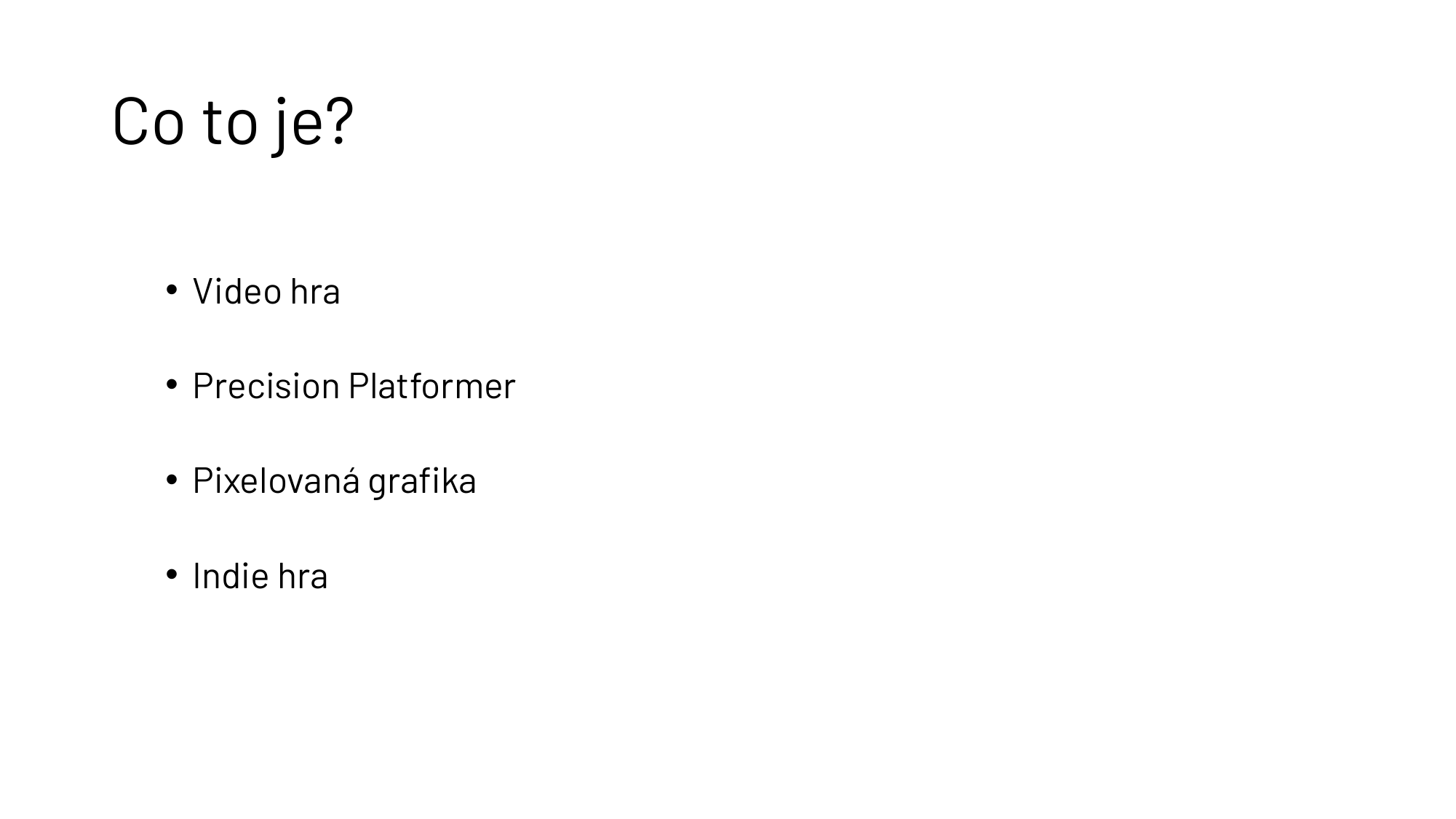

# Co to je?
Video hra
Precision Platformer
Pixelovaná grafika
Indie hra